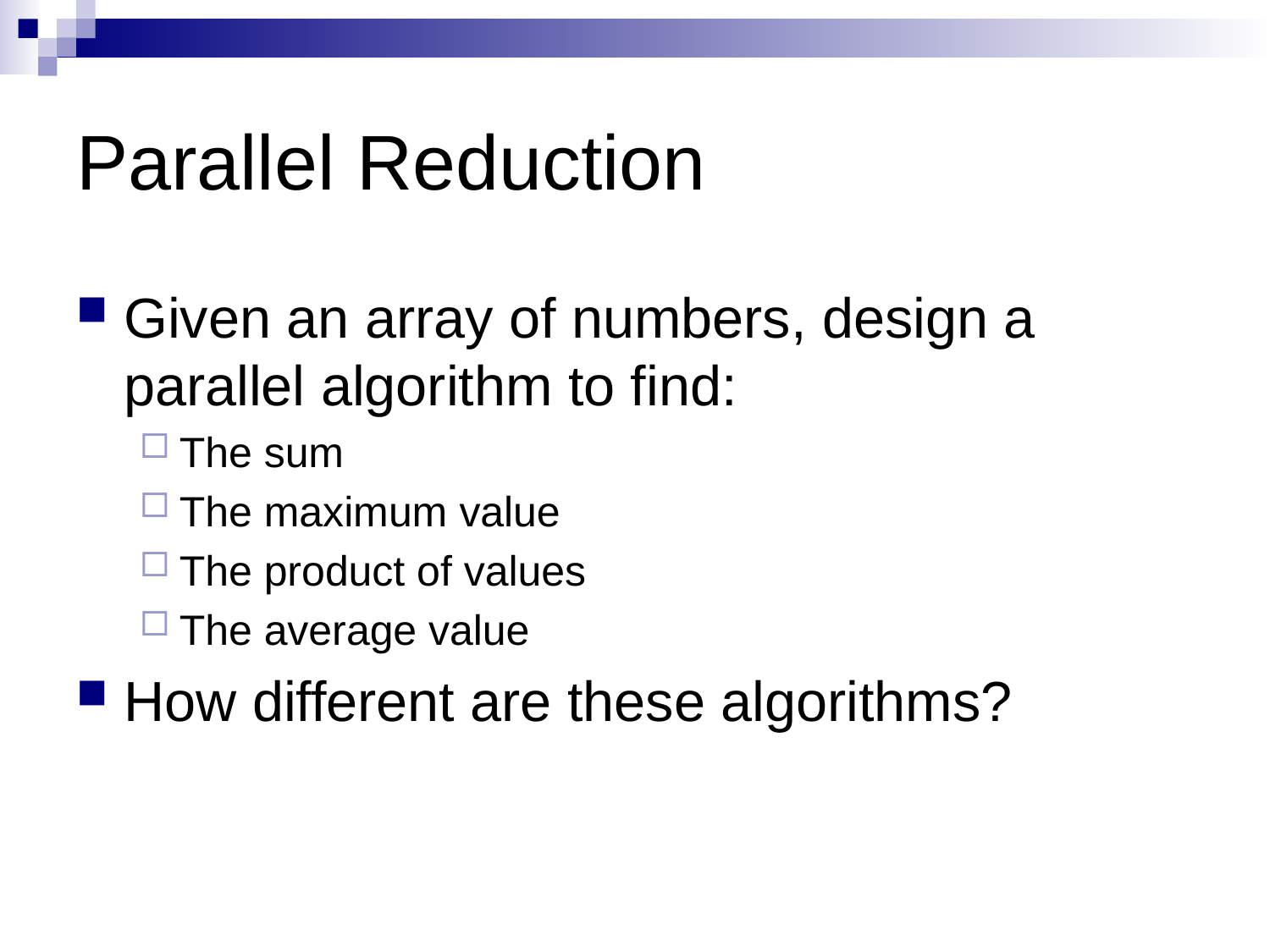

# Parallel Reduction
Given an array of numbers, design a parallel algorithm to find:
The sum
The maximum value
The product of values
The average value
How different are these algorithms?